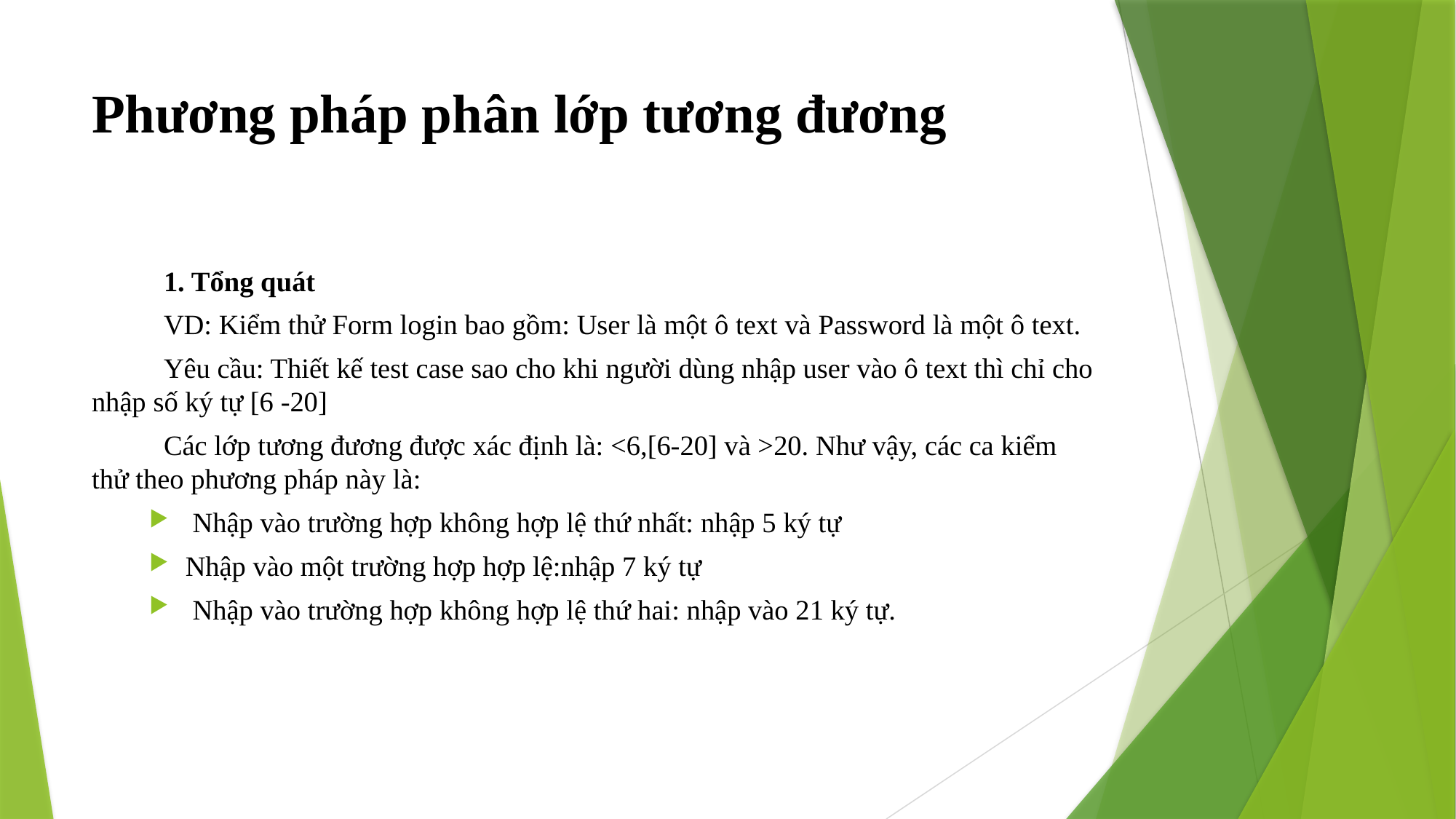

# Phương pháp phân lớp tương đương
	1. Tổng quát
		VD: Kiểm thử Form login bao gồm: User là một ô text và Password là một ô text.
		Yêu cầu: Thiết kế test case sao cho khi người dùng nhập user vào ô text thì chỉ cho nhập số ký tự [6 -20]
		Các lớp tương đương được xác định là: <6,[6-20] và >20. Như vậy, các ca kiểm thử theo phương pháp này là:
 Nhập vào trường hợp không hợp lệ thứ nhất: nhập 5 ký tự
Nhập vào một trường hợp hợp lệ:nhập 7 ký tự
 Nhập vào trường hợp không hợp lệ thứ hai: nhập vào 21 ký tự.